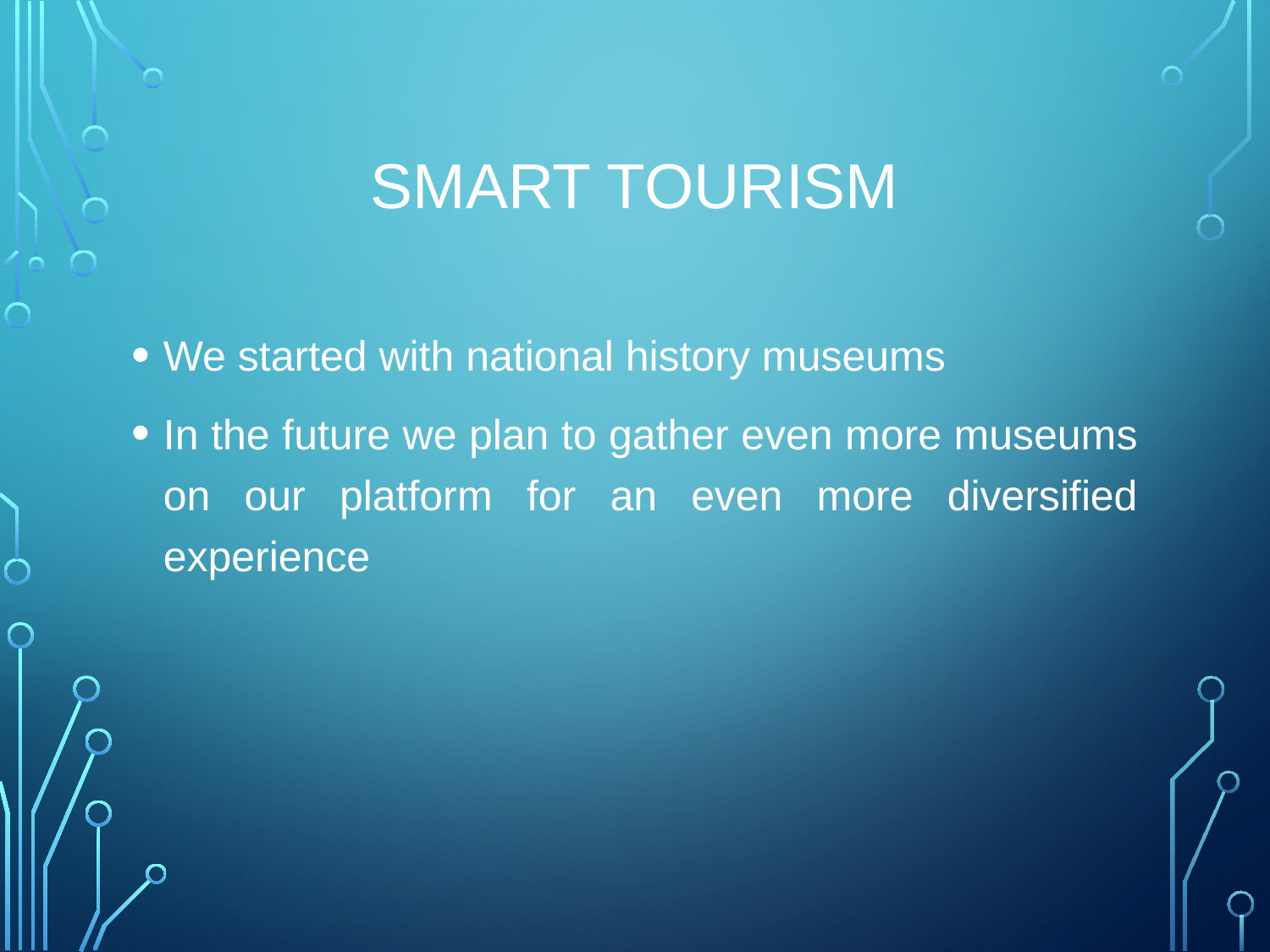

# Smart tourism
We started with national history museums
In the future we plan to gather even more museums on our platform for an even more diversified experience